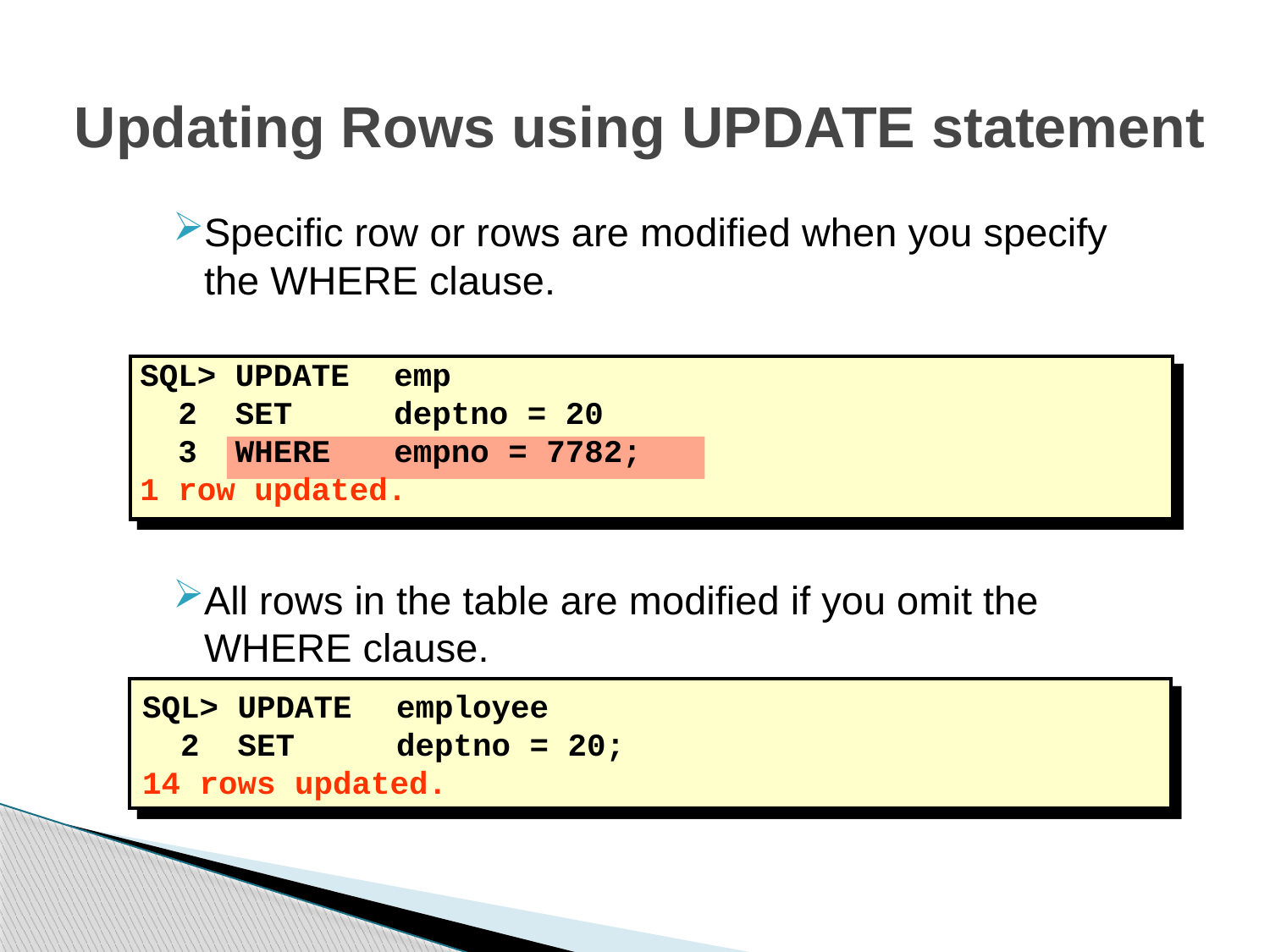

# Updating Rows using UPDATE statement
Specific row or rows are modified when you specify the WHERE clause.

All rows in the table are modified if you omit the WHERE clause.
SQL> UPDATE 	emp
  2  SET    	deptno = 20
  3  WHERE  	empno = 7782;
1 row updated.

SQL> UPDATE 	employee
  2  SET    	deptno = 20;
14 rows updated.